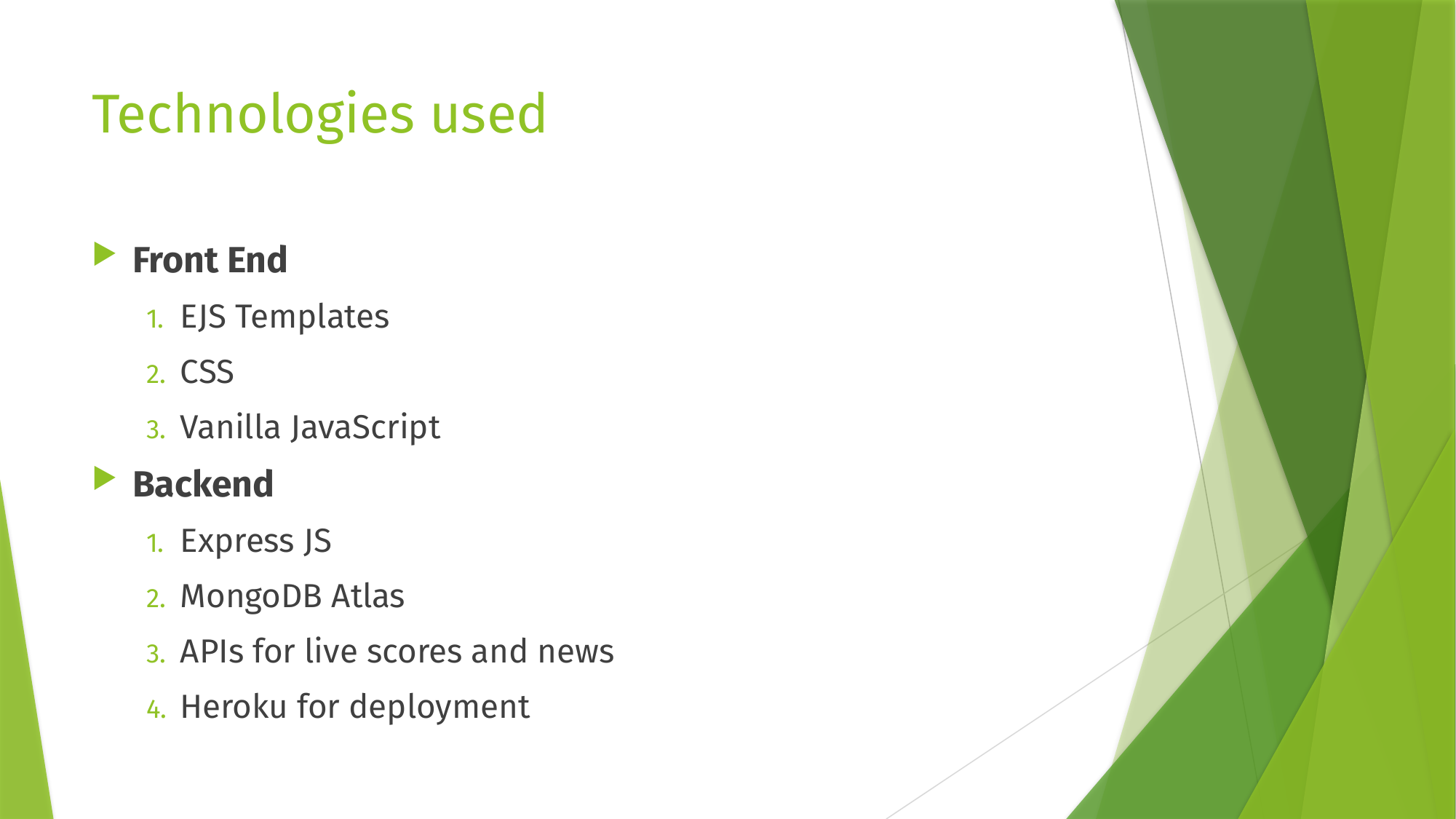

# Technologies used
Front End
EJS Templates
CSS
Vanilla JavaScript
Backend
Express JS
MongoDB Atlas
APIs for live scores and news
Heroku for deployment